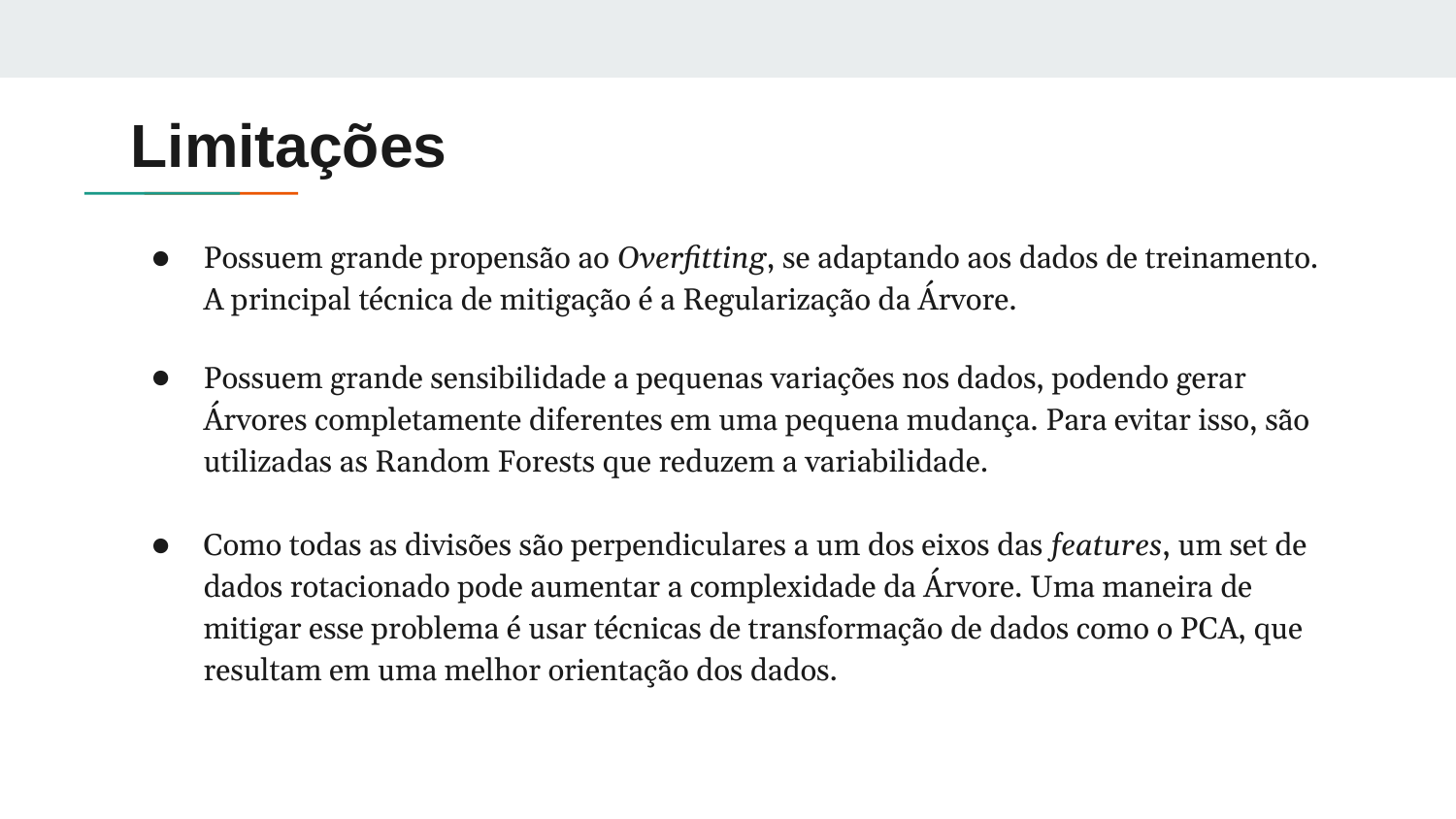

# Limitações
Possuem grande propensão ao Overfitting, se adaptando aos dados de treinamento. A principal técnica de mitigação é a Regularização da Árvore.
Possuem grande sensibilidade a pequenas variações nos dados, podendo gerar Árvores completamente diferentes em uma pequena mudança. Para evitar isso, são utilizadas as Random Forests que reduzem a variabilidade.
Como todas as divisões são perpendiculares a um dos eixos das features, um set de dados rotacionado pode aumentar a complexidade da Árvore. Uma maneira de mitigar esse problema é usar técnicas de transformação de dados como o PCA, que resultam em uma melhor orientação dos dados.